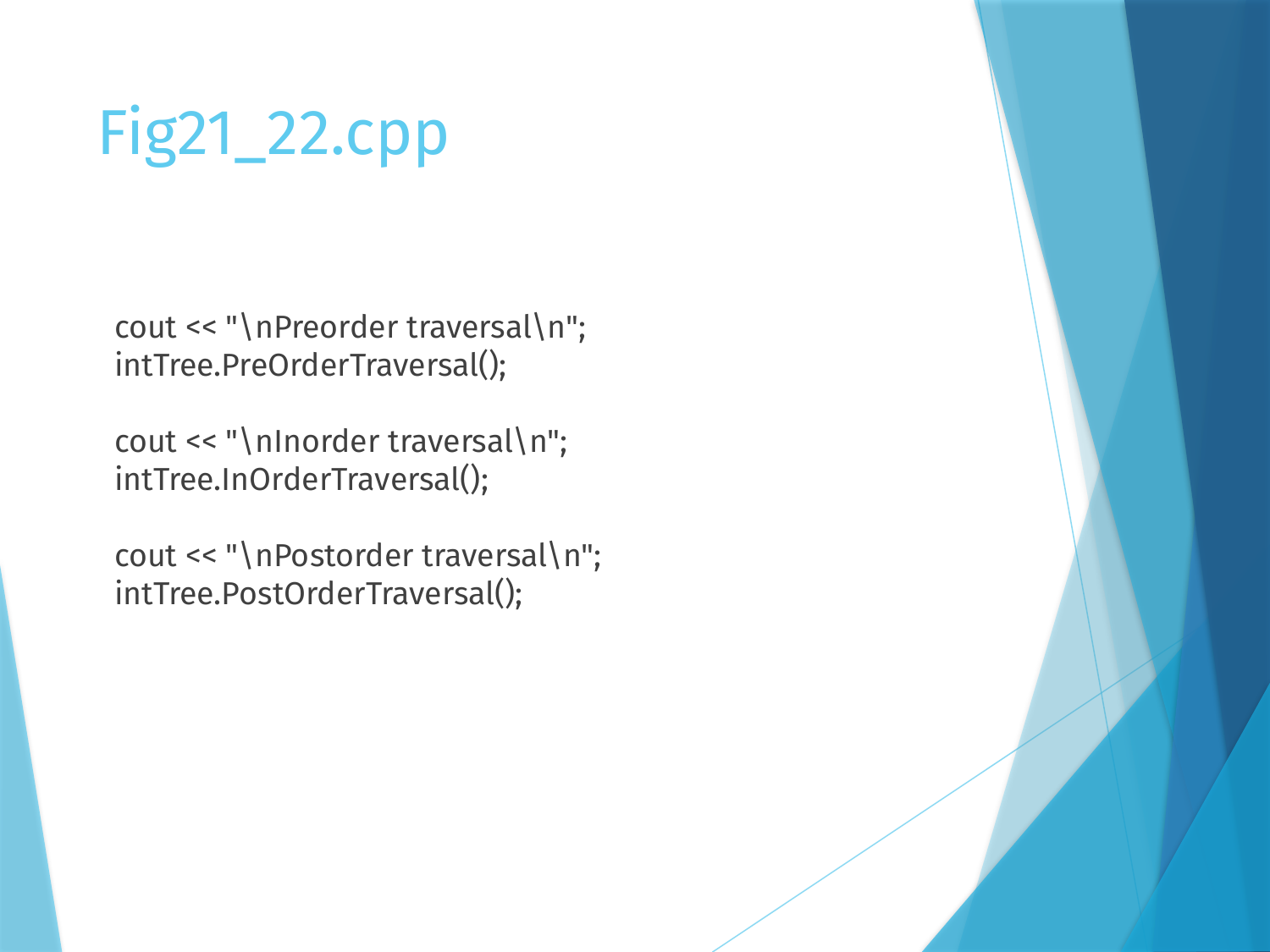

# Fig21_22.cpp
  cout << "\nPreorder traversal\n";
  intTree.PreOrderTraversal();

  cout << "\nInorder traversal\n";
  intTree.InOrderTraversal();

  cout << "\nPostorder traversal\n";
  intTree.PostOrderTraversal();